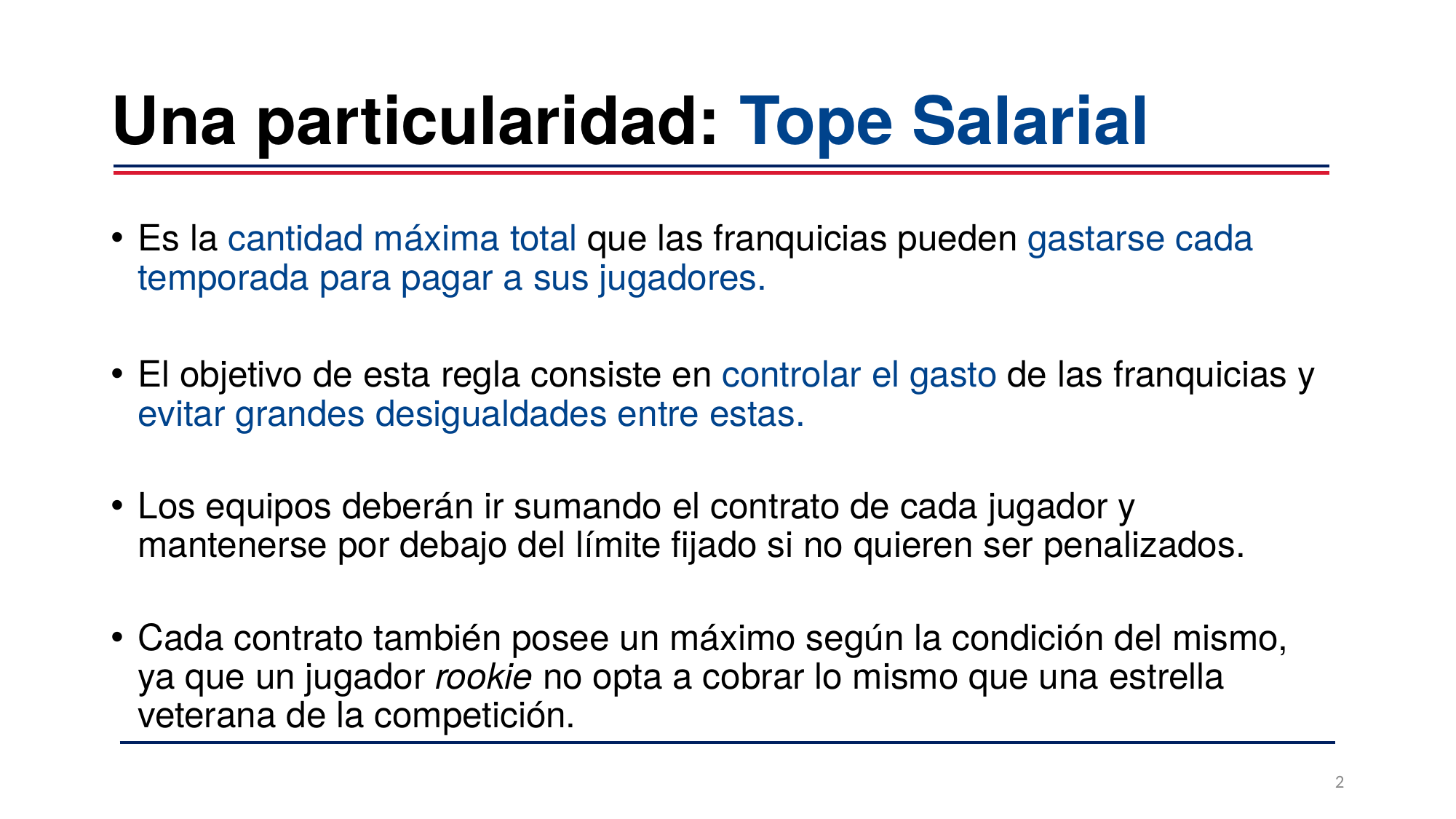

# Una particularidad: Tope Salarial
Es la cantidad máxima total que las franquicias pueden gastarse cada temporada para pagar a sus jugadores.
El objetivo de esta regla consiste en controlar el gasto de las franquicias y evitar grandes desigualdades entre estas.
Los equipos deberán ir sumando el contrato de cada jugador y mantenerse por debajo del límite fijado si no quieren ser penalizados.
Cada contrato también posee un máximo según la condición del mismo, ya que un jugador rookie no opta a cobrar lo mismo que una estrella veterana de la competición.
2